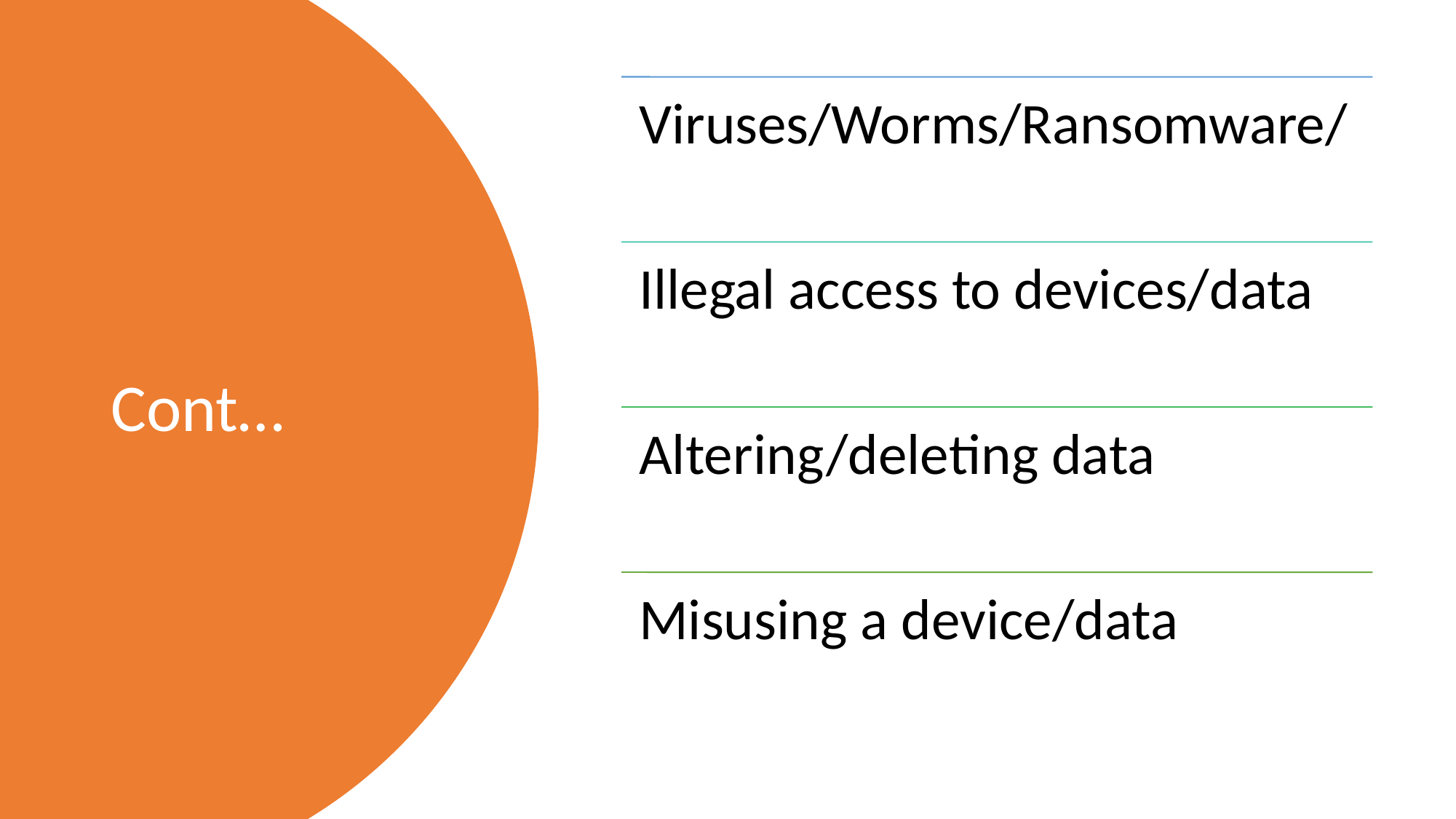

Viruses/Worms/Ransomware/
Illegal access to devices/data
Altering/deleting data
Misusing a device/data
# Cont…